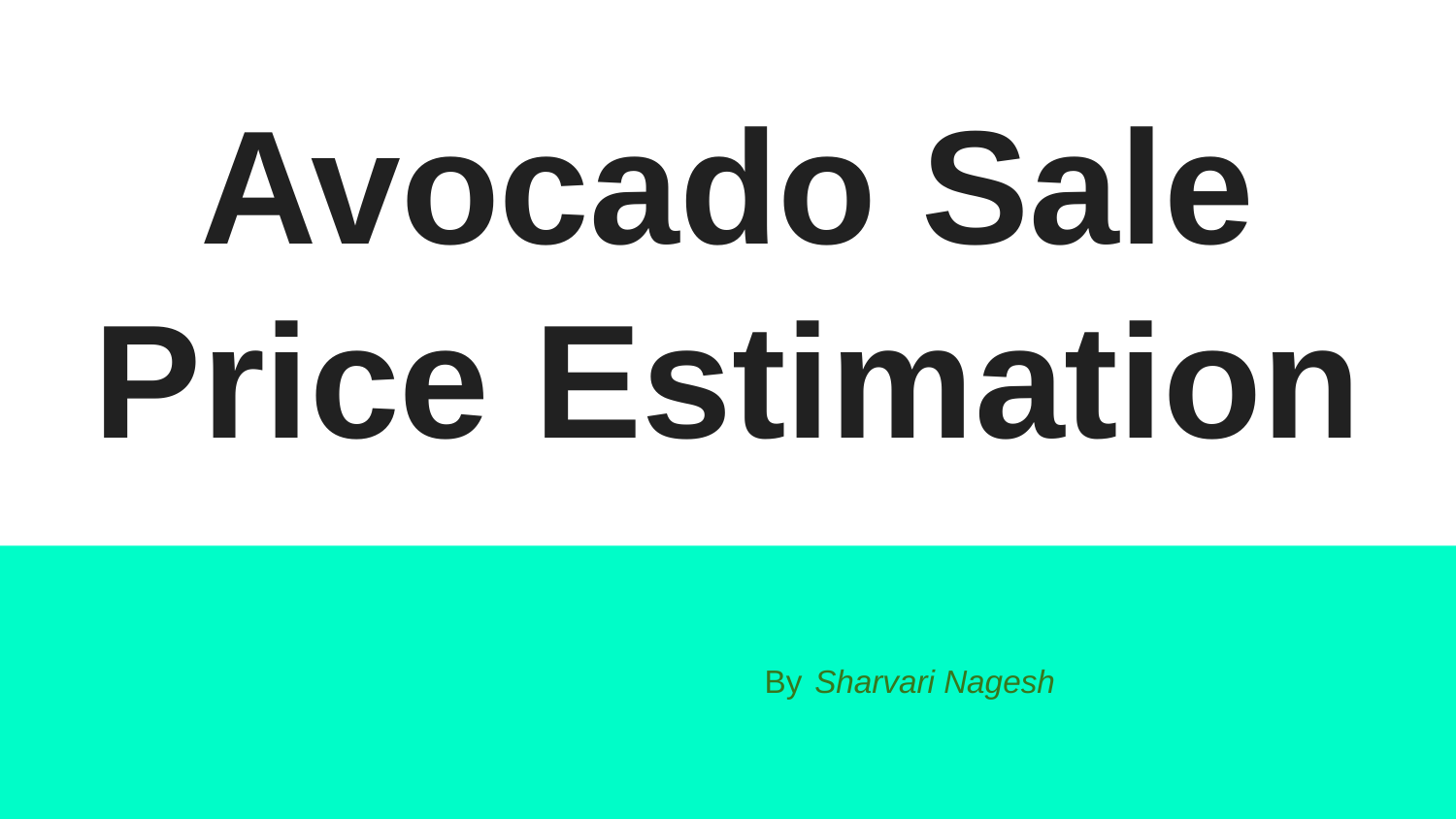

# Avocado Sale Price Estimation
By Sharvari Nagesh